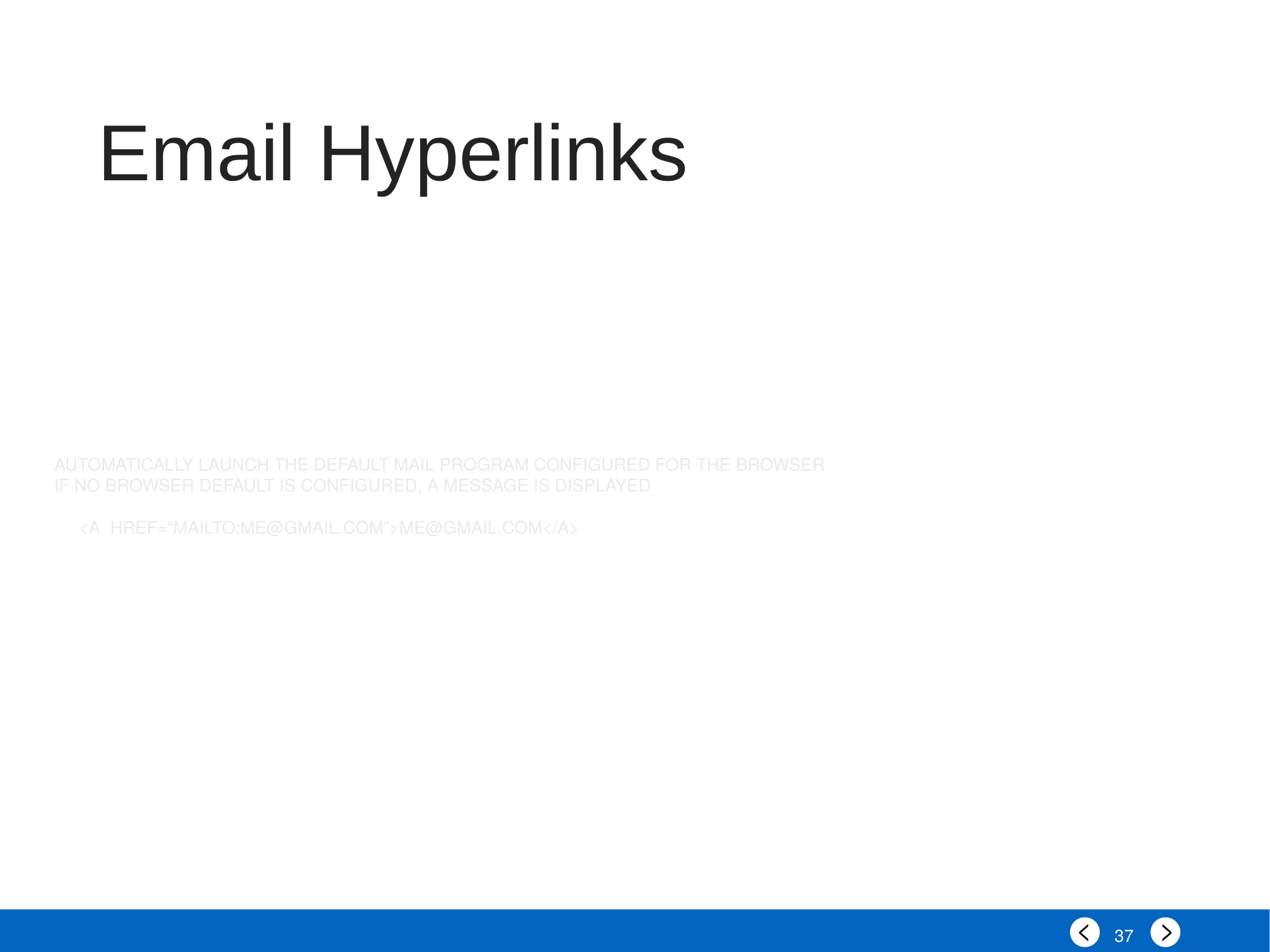

Email Hyperlinks
Automatically launch the default mail program configured for the browser
If no browser default is configured, a message is displayed

     <a  href=“mailto:me@gmail.com”>me@gmail.com</a>
37